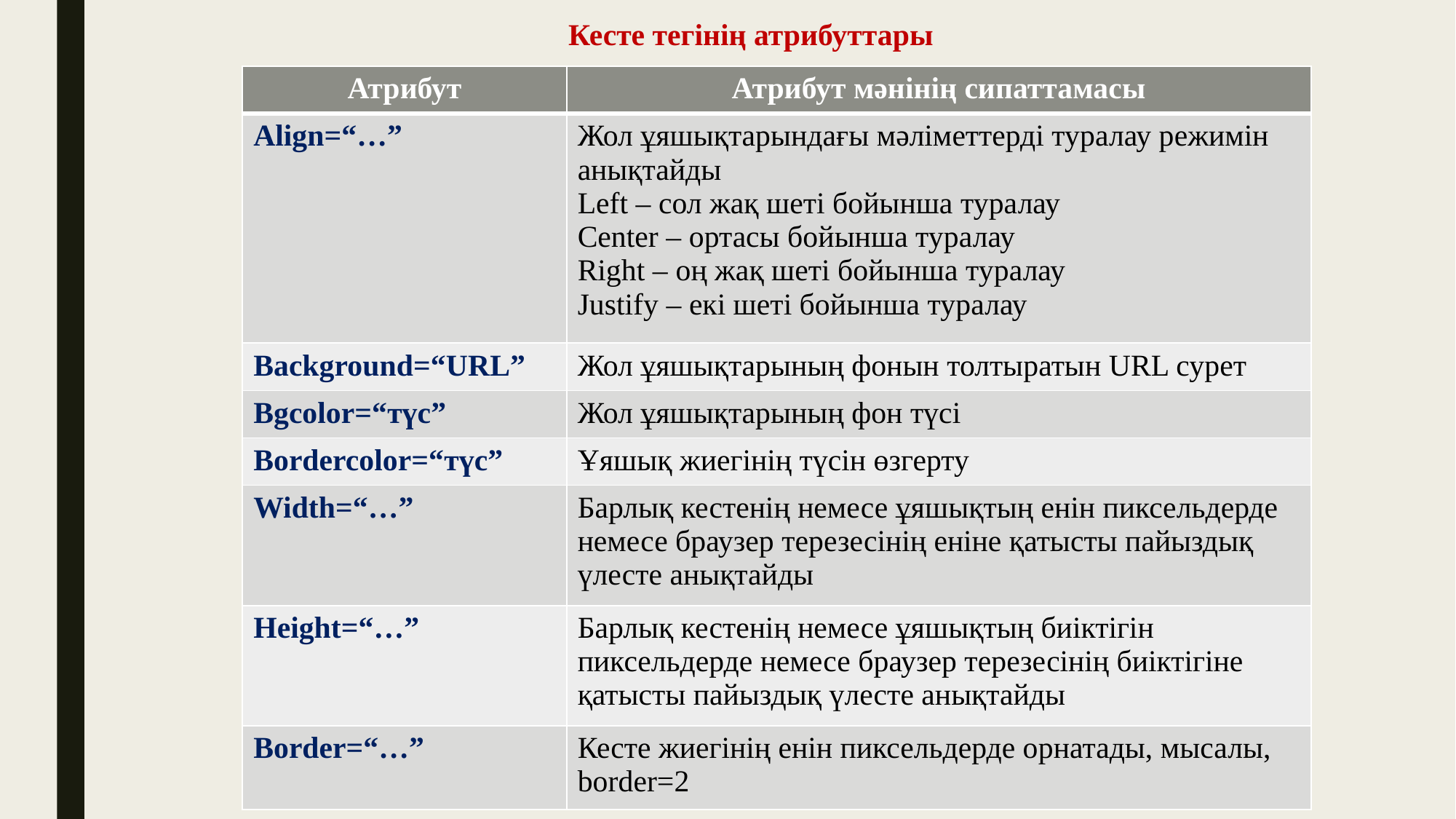

Кесте тегінің атрибуттары
| Атрибут | Атрибут мәнінің сипаттамасы |
| --- | --- |
| Align=“…” | Жол ұяшықтарындағы мәліметтерді туралау режимін анықтайды Left – сол жақ шеті бойынша туралау Center – ортасы бойынша туралау Right – оң жақ шеті бойынша туралау Justify – екі шеті бойынша туралау |
| Background=“URL” | Жол ұяшықтарының фонын толтыратын URL сурет |
| Bgcolor=“түс” | Жол ұяшықтарының фон түсі |
| Bordercolor=“түс” | Ұяшық жиегінің түсін өзгерту |
| Width=“…” | Барлық кестенің немесе ұяшықтың енін пиксельдерде немесе браузер терезесінің еніне қатысты пайыздық үлесте анықтайды |
| Height=“…” | Барлық кестенің немесе ұяшықтың биіктігін пиксельдерде немесе браузер терезесінің биіктігіне қатысты пайыздық үлесте анықтайды |
| Border=“…” | Кесте жиегінің енін пиксельдерде орнатады, мысалы, border=2 |